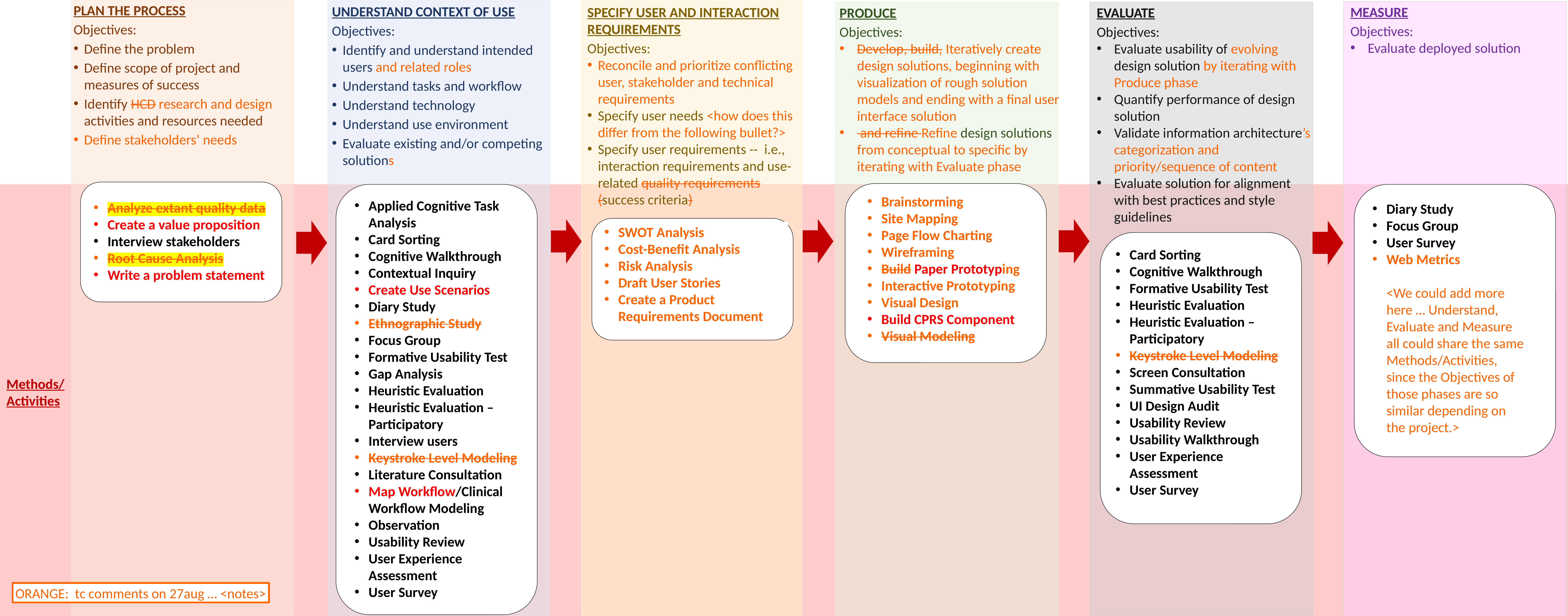

PLAN THE PROCESS
Objectives:
Define the problem
Define scope of project and measures of success
Identify HCD research and design activities and resources needed
Define stakeholders’ needs

UNDERSTAND CONTEXT OF USE
Objectives:
Identify and understand intended users and related roles
Understand tasks and workflow
Understand technology
Understand use environment
Evaluate existing and/or competing solutions

SPECIFY USER AND INTERACTION REQUIREMENTS
Objectives:
Reconcile and prioritize conflicting user, stakeholder and technical requirements
Specify user needs <how does this differ from the following bullet?>
Specify user requirements --  i.e., interaction requirements and use-related quality requirements (success criteria)

MEASURE
Objectives:
Evaluate deployed solution

EVALUATE
Objectives:
Evaluate usability of evolving design solution by iterating with Produce phase
Quantify performance of design solution
Validate information architecture’s categorization and priority/sequence of content
Evaluate solution for alignment with best practices and style guidelines

PRODUCE
Objectives:
Develop, build, Iteratively create design solutions, beginning with visualization of rough solution models and ending with a final user interface solution
 and refine Refine design solutions from conceptual to specific by iterating with Evaluate phase

Methods/
Activities

Brainstorming
Site Mapping
Page Flow Charting
Wireframing
Build Paper Prototyping
Interactive Prototyping
Visual Design
Build CPRS Component
Visual Modeling
Applied Cognitive Task Analysis
Card Sorting
Cognitive Walkthrough
Contextual Inquiry
Create Use Scenarios
Diary Study
Ethnographic Study
Focus Group
Formative Usability Test
Gap Analysis
Heuristic Evaluation
Heuristic Evaluation – Participatory
Interview users
Keystroke Level Modeling
Literature Consultation
Map Workflow/Clinical Workflow Modeling
Observation
Usability Review
User Experience Assessment
User Survey
Analyze extant quality data
Create a value proposition
Interview stakeholders
Root Cause Analysis
Write a problem statement
Diary Study
Focus Group
User Survey
Web Metrics
<We could add more here … Understand, Evaluate and Measure all could share the same Methods/Activities, since the Objectives of those phases are so similar depending on the project.>

SWOT Analysis
Cost-Benefit Analysis
Risk Analysis
Draft User Stories
Create a Product Requirements Document

Card Sorting
Cognitive Walkthrough
Formative Usability Test
Heuristic Evaluation
Heuristic Evaluation – Participatory
Keystroke Level Modeling
Screen Consultation
Summative Usability Test
UI Design Audit
Usability Review
Usability Walkthrough
User Experience Assessment
User Survey
ORANGE:  tc comments on 27aug … <notes>